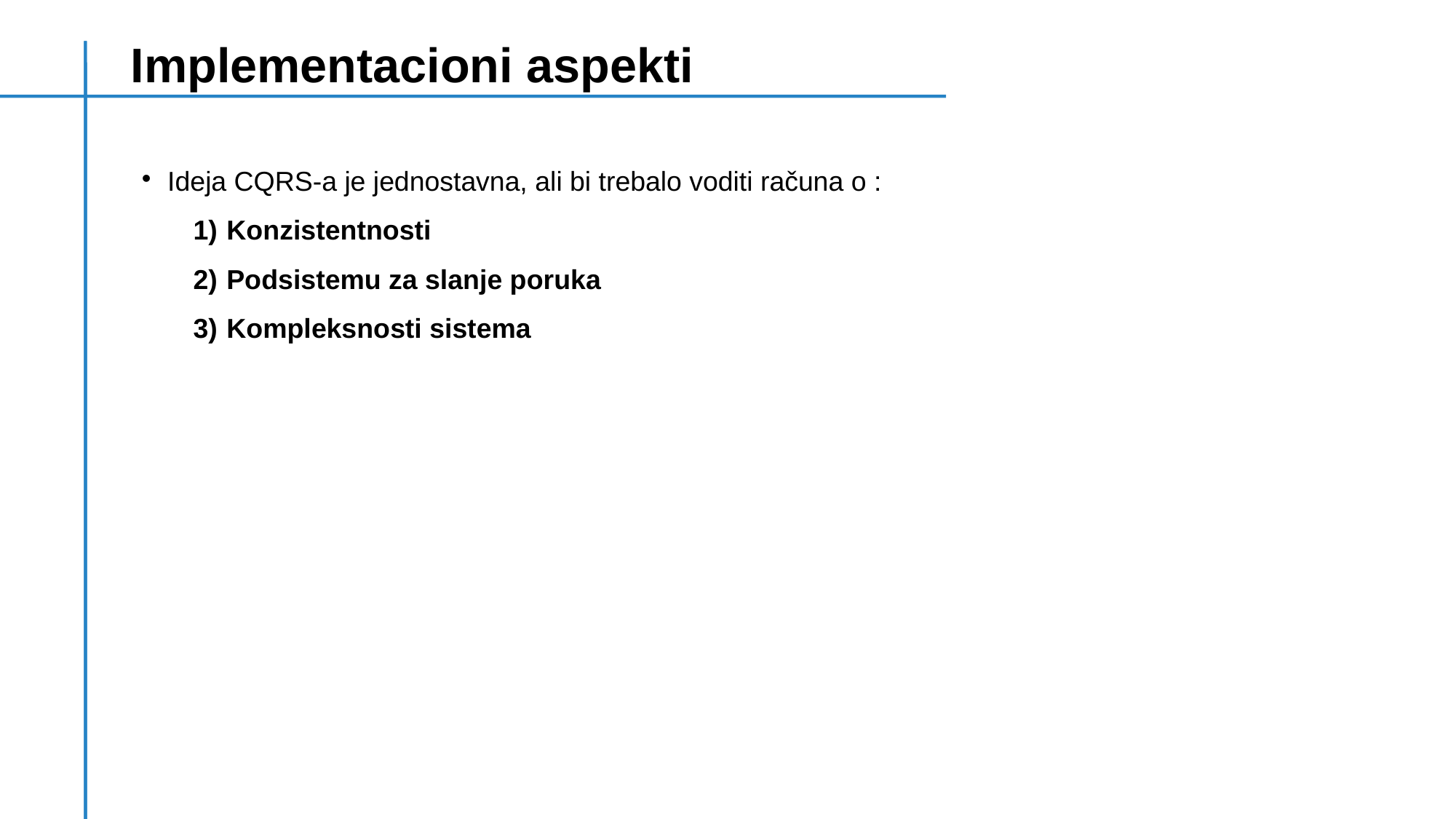

Implementacioni aspekti

Ideja CQRS-a je jednostavna, ali bi trebalo voditi računa o :
 Konzistentnosti
 Podsistemu za slanje poruka
 Kompleksnosti sistema